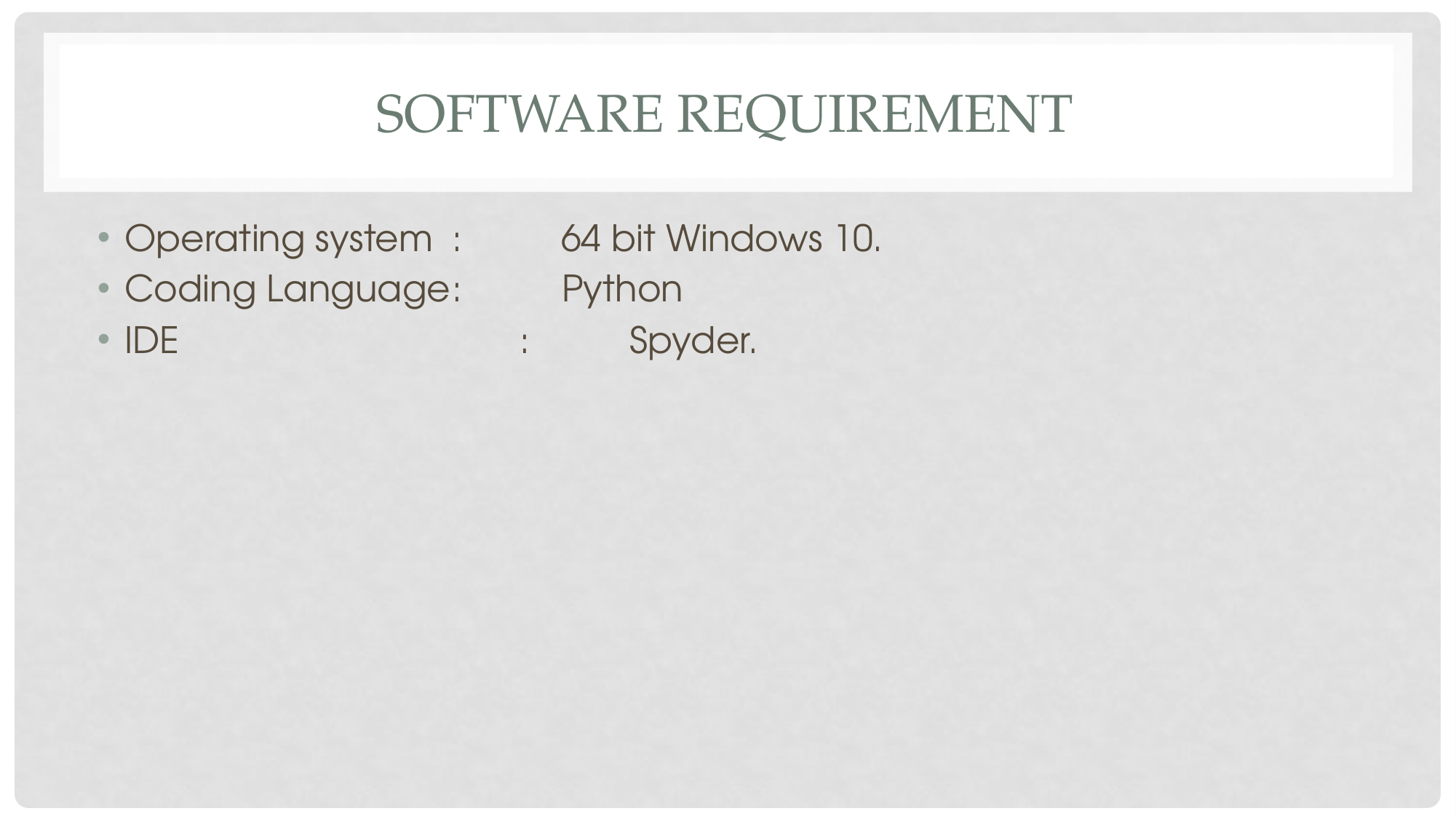

# SOFTWARE REQUIREMENT
Operating system 	: 	64 bit Windows 10.
Coding Language	:          Python
IDE                                  :          Spyder.